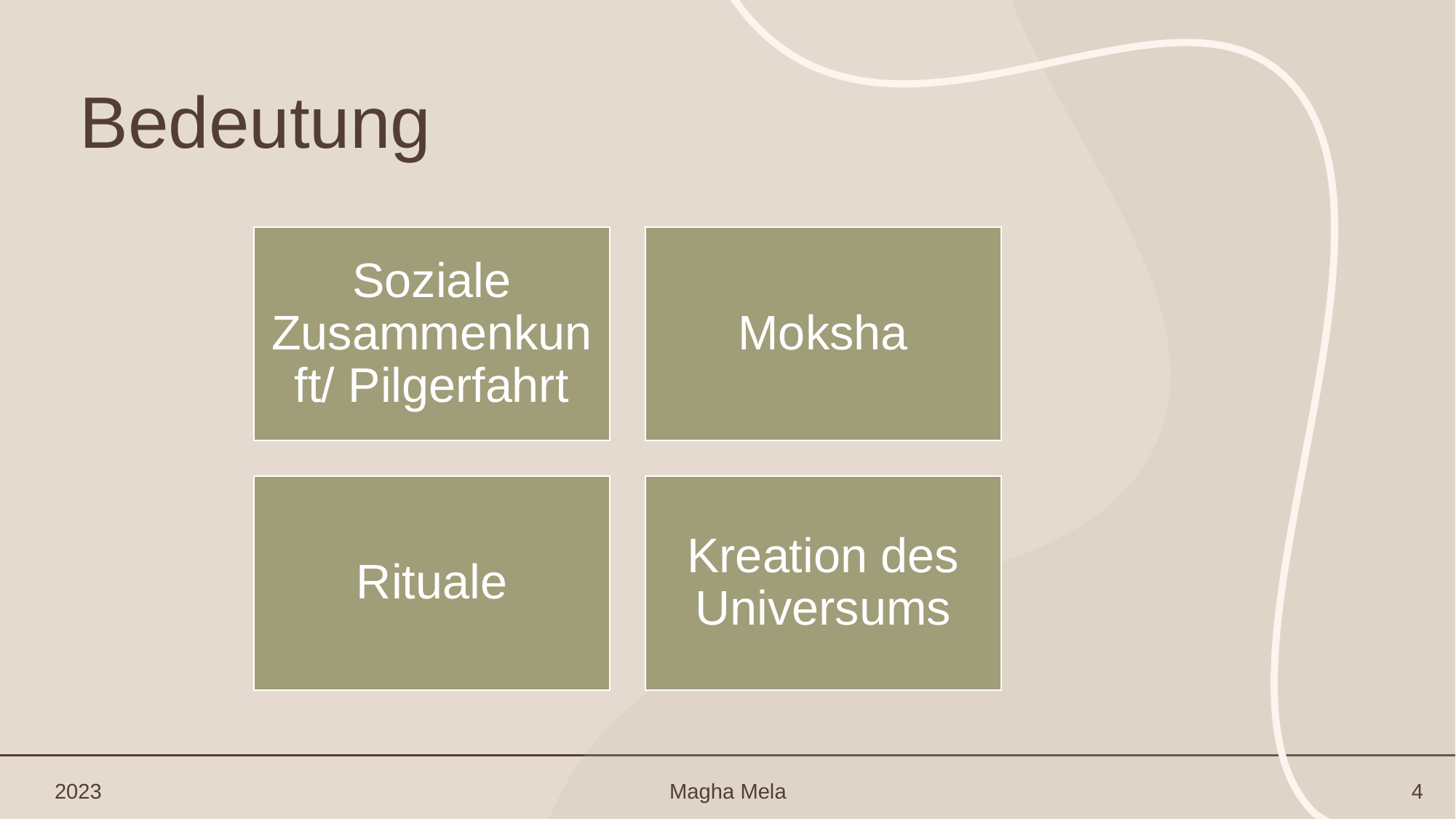

# Bedeutung
Soziale Zusammenkunft/ Pilgerfahrt
Moksha
Rituale
Kreation des Universums
2023
Magha Mela
4